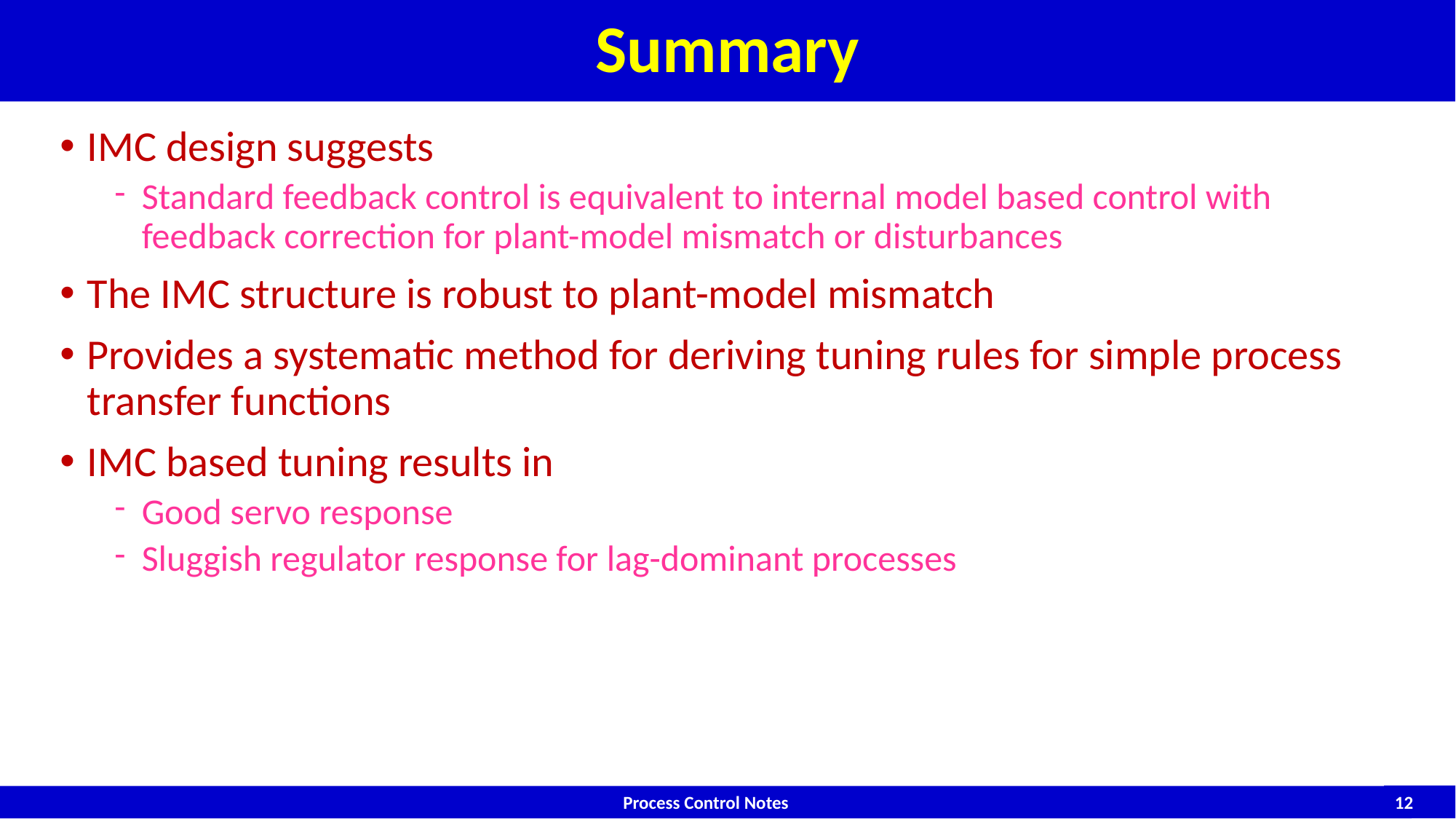

# Summary
IMC design suggests
Standard feedback control is equivalent to internal model based control with feedback correction for plant-model mismatch or disturbances
The IMC structure is robust to plant-model mismatch
Provides a systematic method for deriving tuning rules for simple process transfer functions
IMC based tuning results in
Good servo response
Sluggish regulator response for lag-dominant processes